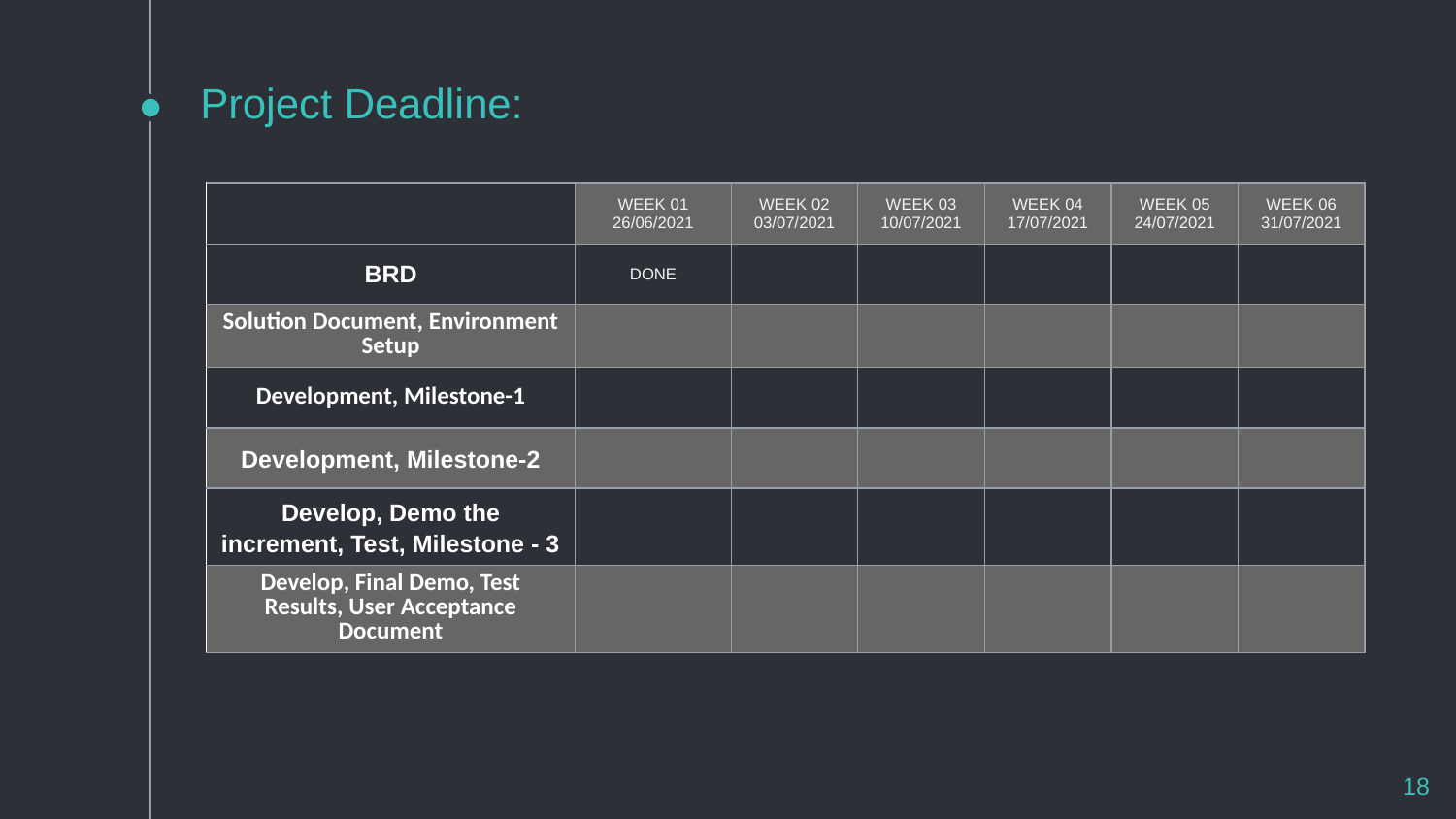

# Project Deadline:
|  | WEEK 01 26/06/2021 | WEEK 02 03/07/2021 | WEEK 03 10/07/2021 | WEEK 04 17/07/2021 | WEEK 05 24/07/2021 | WEEK 06 31/07/2021 |
| --- | --- | --- | --- | --- | --- | --- |
| BRD | DONE |  |  |  |  |  |
| Solution Document, Environment Setup |  |  |  |  |  |  |
| Development, Milestone-1 |  |  |  |  |  |  |
| Development, Milestone-2 |  |  |  |  |  |  |
| Develop, Demo the increment, Test, Milestone - 3 |  |  |  |  |  |  |
| Develop, Final Demo, Test Results, User Acceptance Document |  |  |  |  |  |  |
18